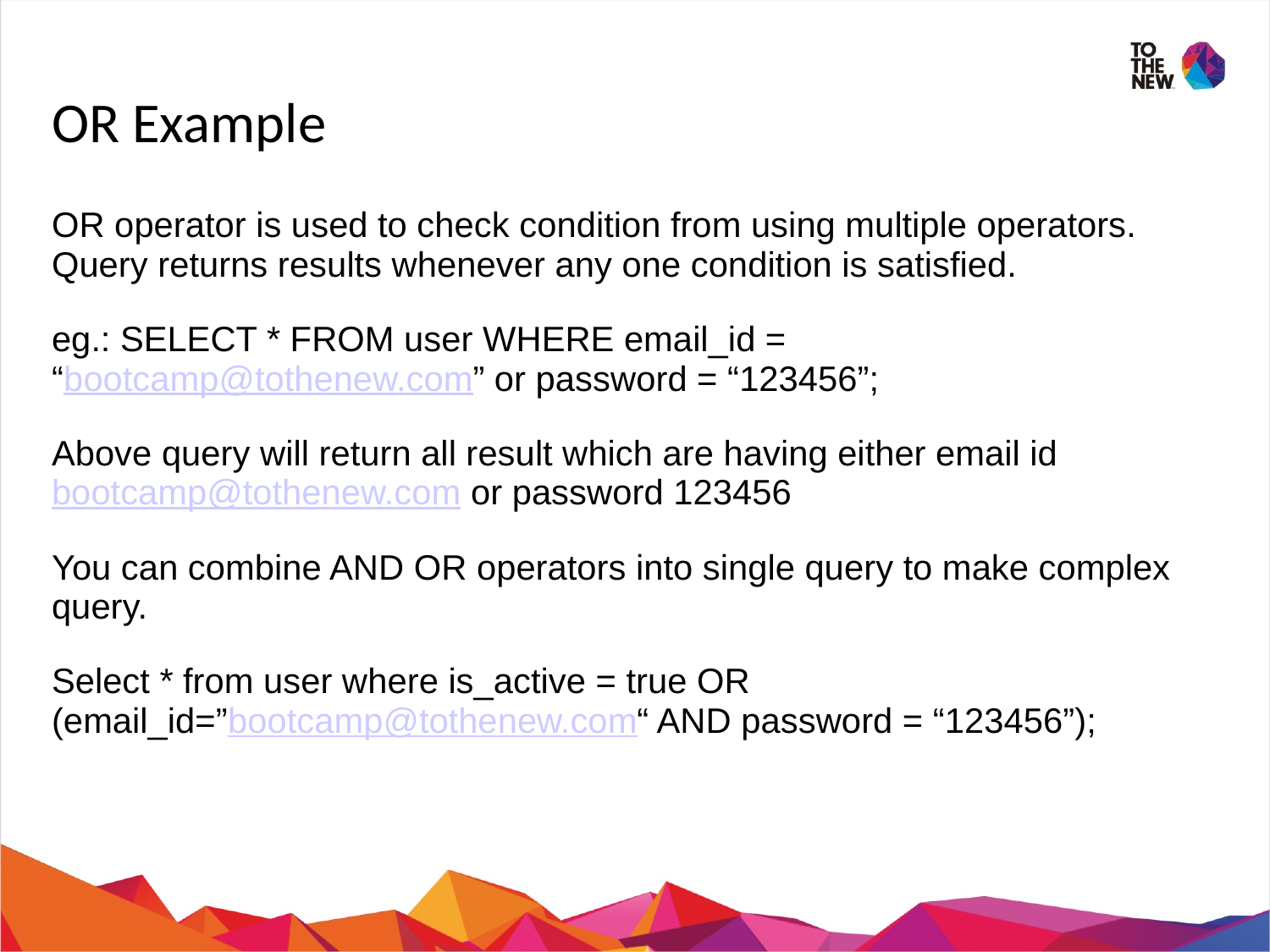

OR Example
OR operator is used to check condition from using multiple operators. Query returns results whenever any one condition is satisfied.

eg.: SELECT * FROM user WHERE email_id = “bootcamp@tothenew.com” or password = “123456”;

Above query will return all result which are having either email id bootcamp@tothenew.com or password 123456

You can combine AND OR operators into single query to make complex query.

Select * from user where is_active = true OR (email_id=”bootcamp@tothenew.com“ AND password = “123456”);